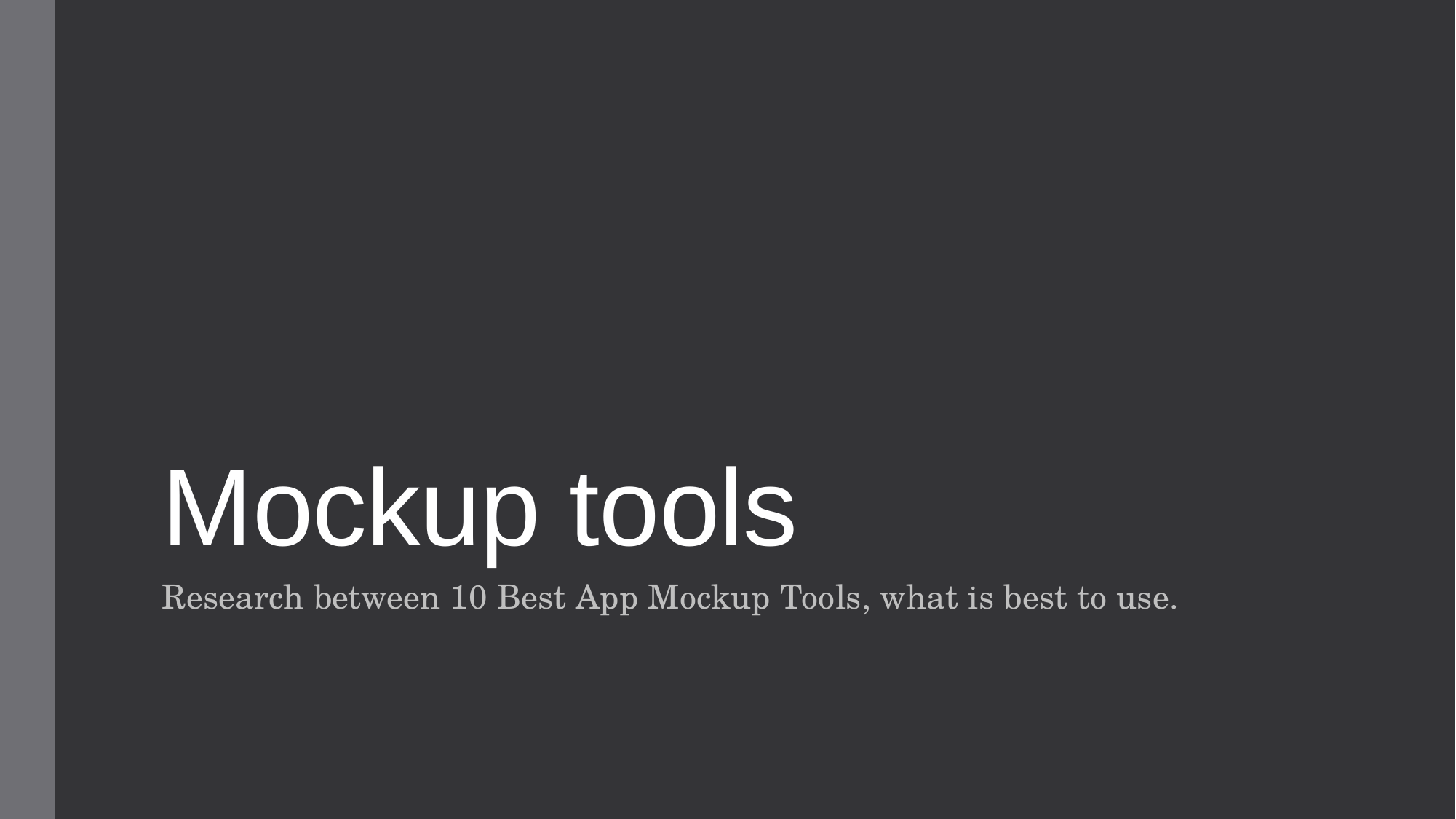

# Mockup tools
Research between 10 Best App Mockup Tools, what is best to use.